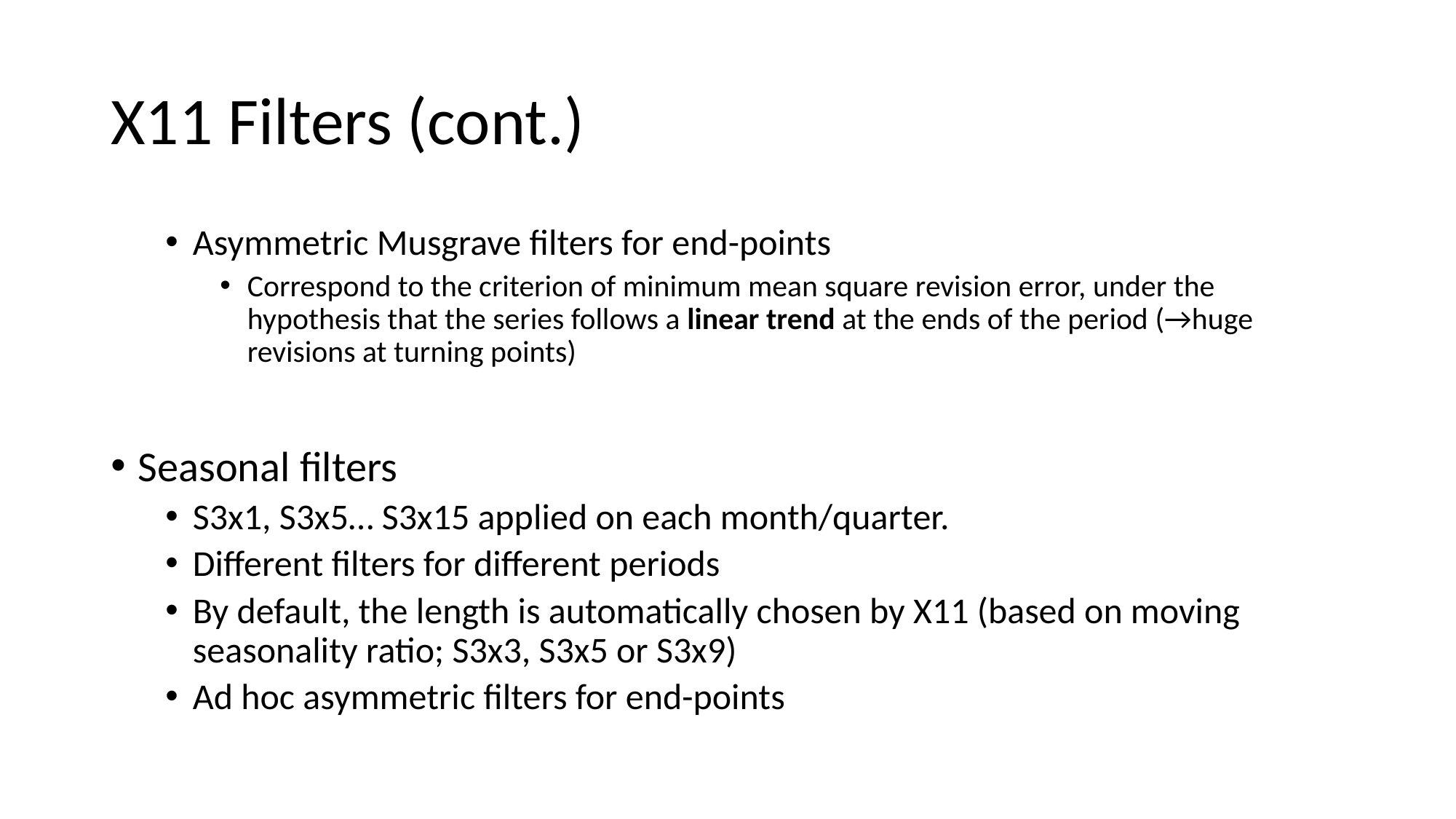

# X11 Filters (cont.)
Asymmetric Musgrave filters for end-points
Correspond to the criterion of minimum mean square revision error, under the hypothesis that the series follows a linear trend at the ends of the period (→huge revisions at turning points)

Seasonal filters
S3x1, S3x5… S3x15 applied on each month/quarter.
Different filters for different periods
By default, the length is automatically chosen by X11 (based on moving seasonality ratio; S3x3, S3x5 or S3x9)
Ad hoc asymmetric filters for end-points